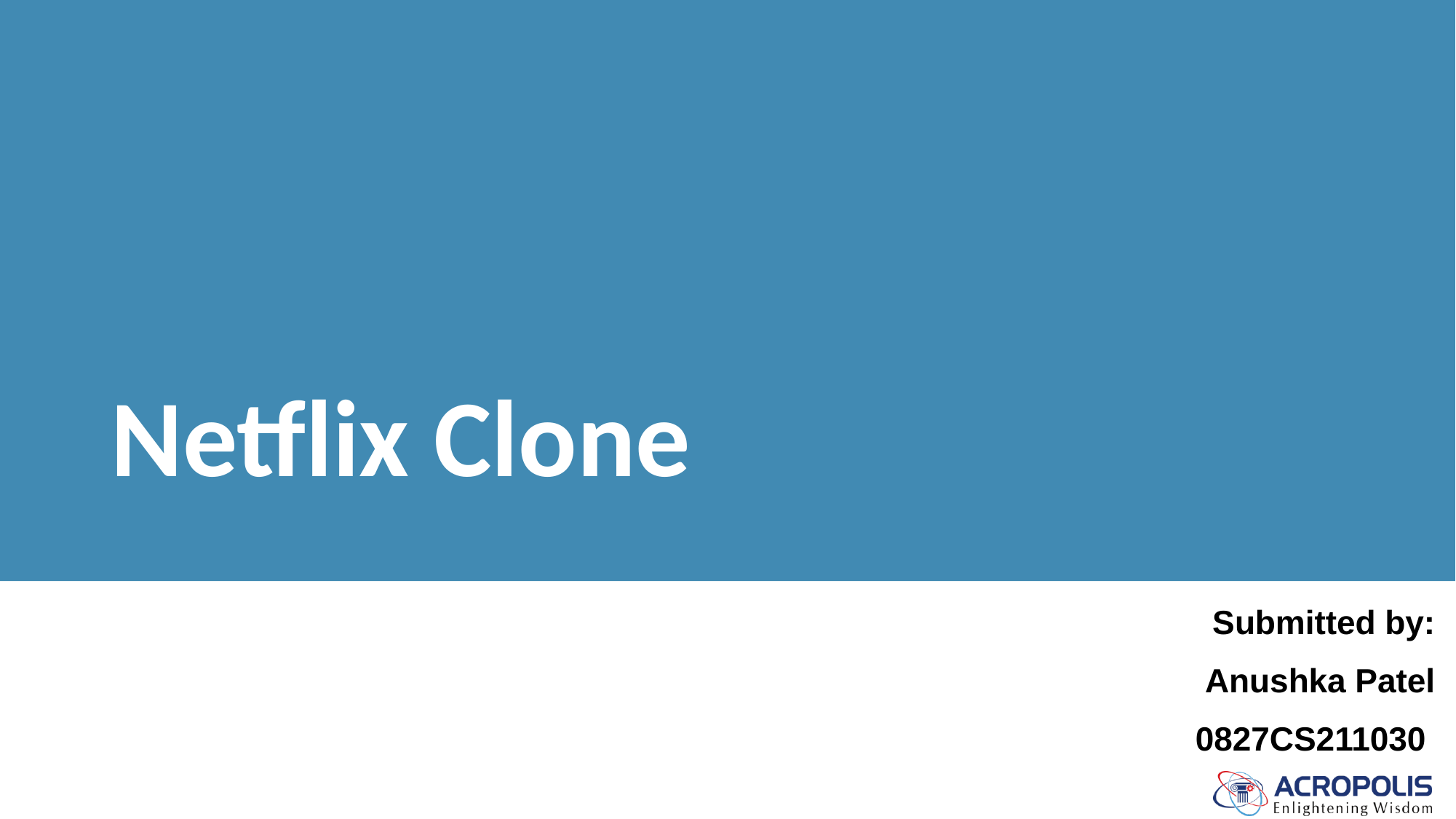

# Netflix Clone
Submitted by:
Anushka Patel
0827CS211030